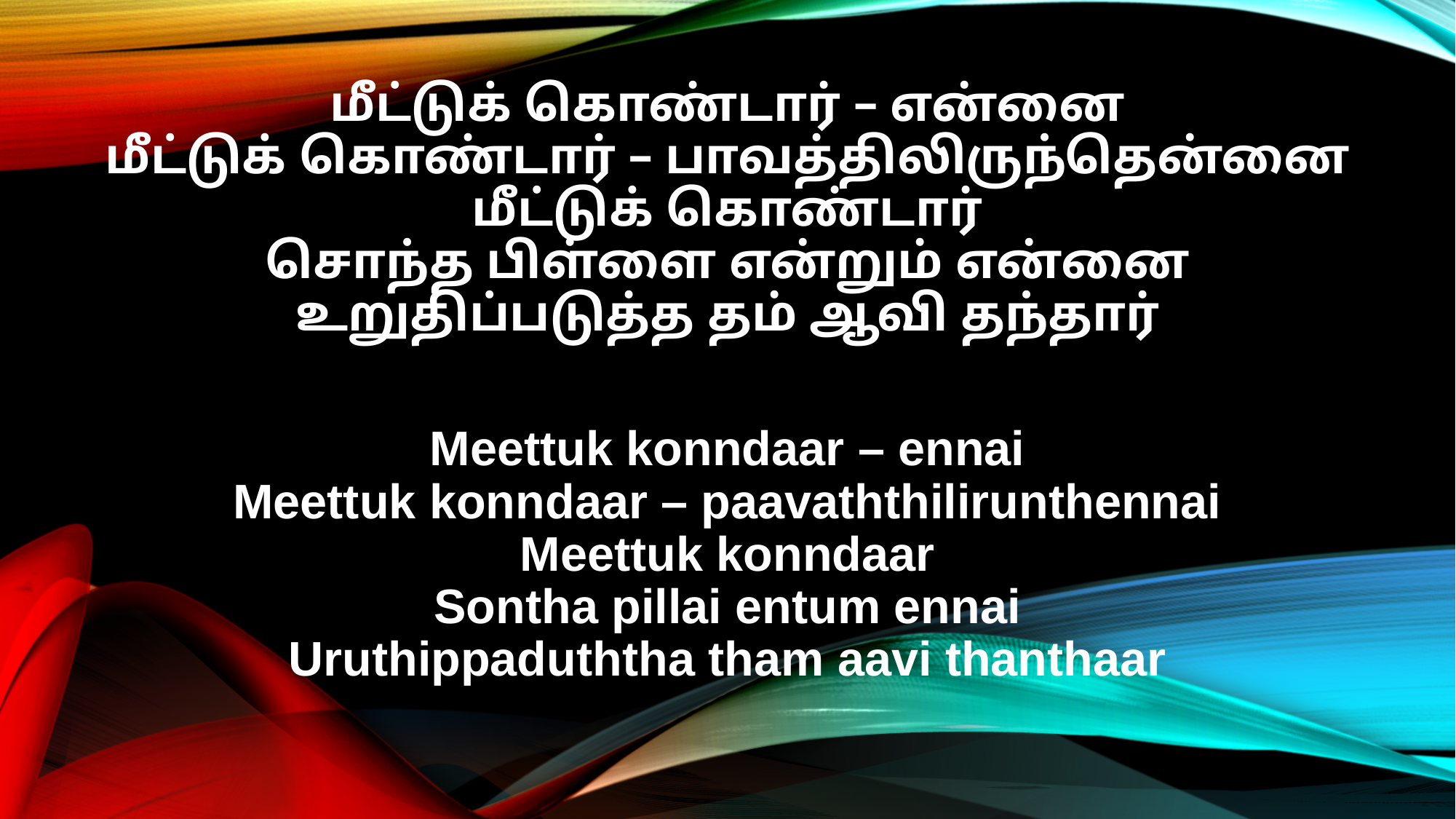

மீட்டுக் கொண்டார் – என்னை
மீட்டுக் கொண்டார் – பாவத்திலிருந்தென்னை
மீட்டுக் கொண்டார்
சொந்த பிள்ளை என்றும் என்னை
உறுதிப்படுத்த தம் ஆவி தந்தார்

Meettuk konndaar – ennai
Meettuk konndaar – paavaththilirunthennai
Meettuk konndaar
Sontha pillai entum ennai
Uruthippaduththa tham aavi thanthaar